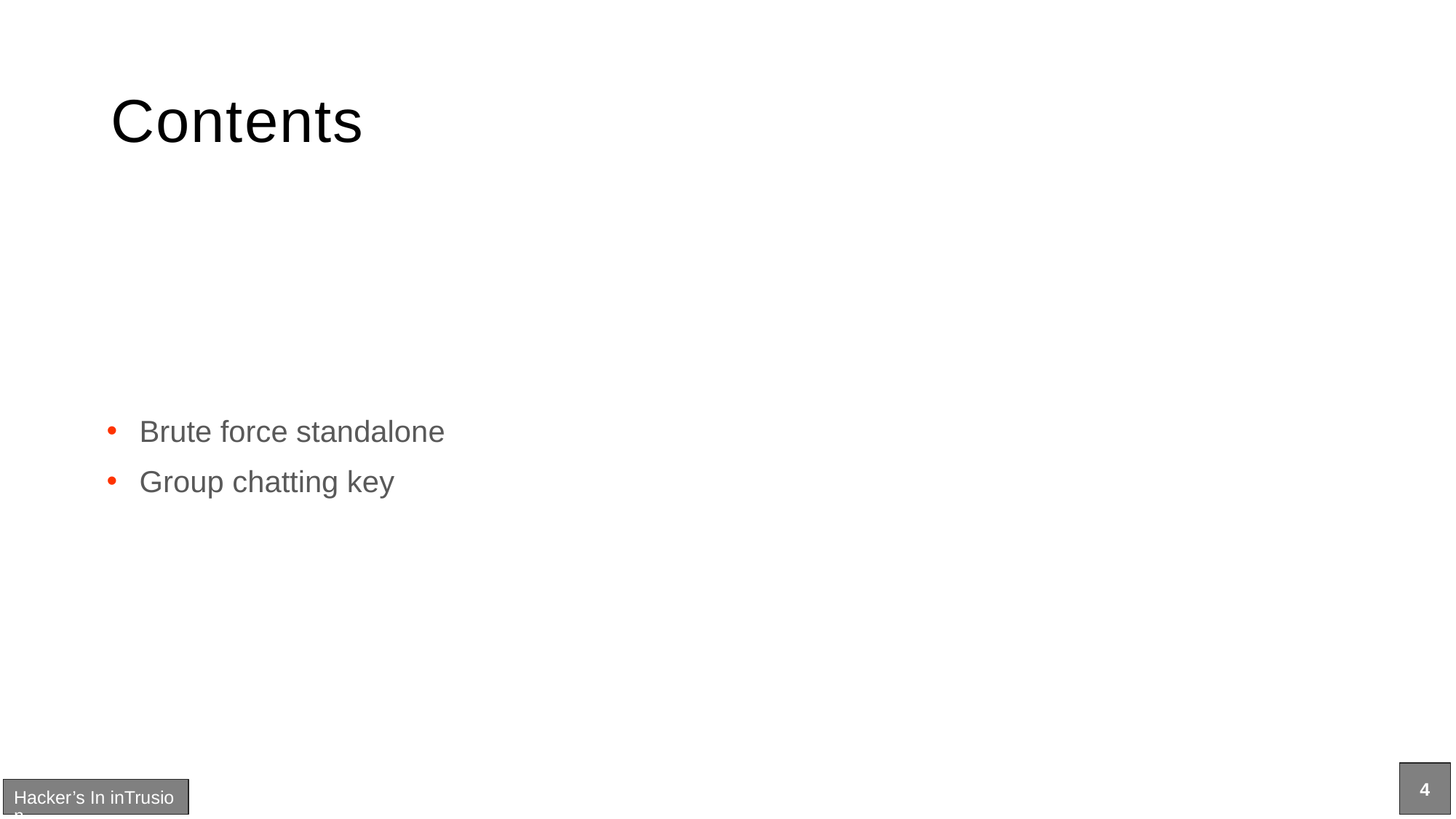

# Contents
Brute force standalone
Group chatting key

4
Hacker’s In inTrusion